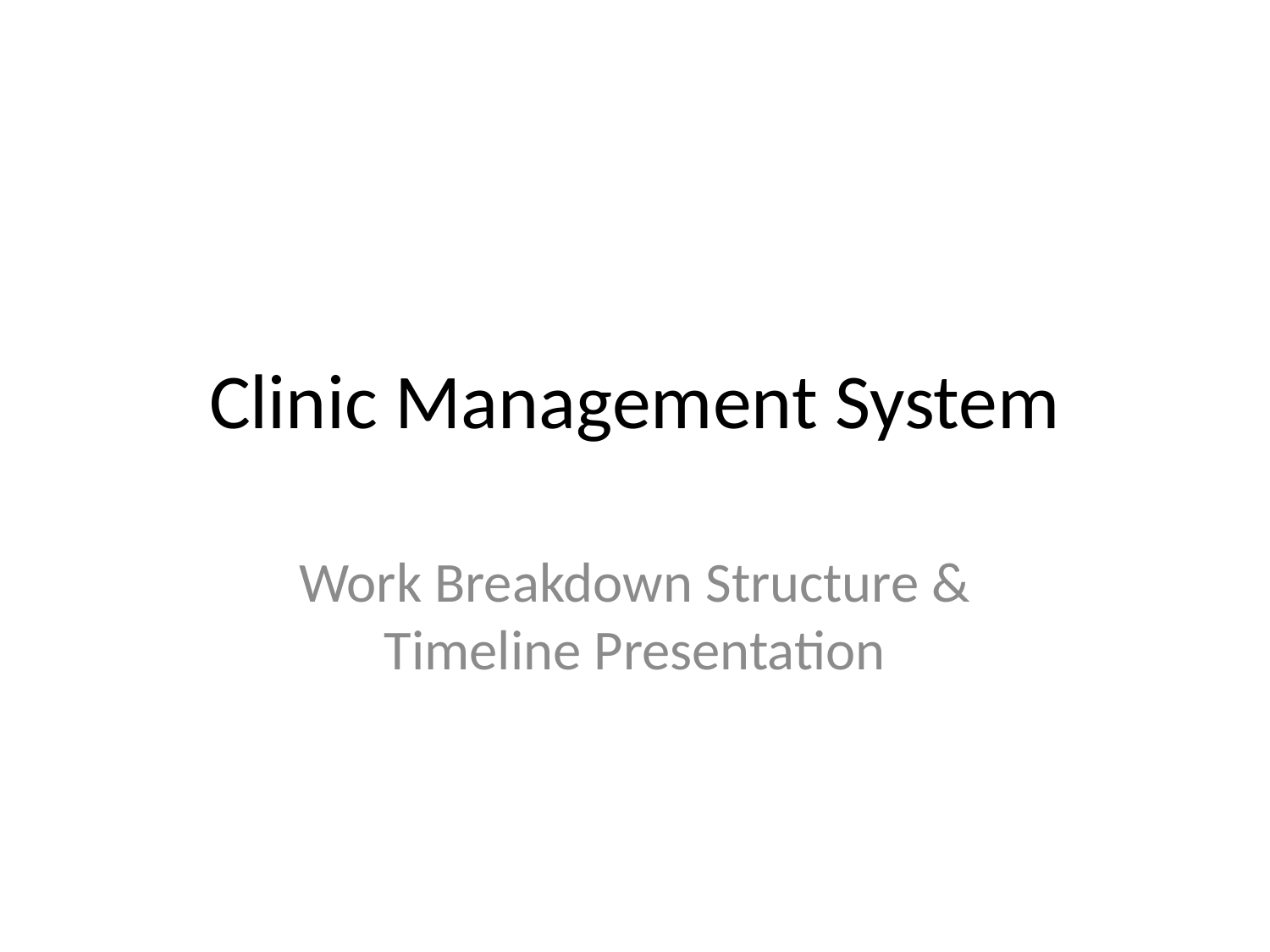

# Clinic Management System
Work Breakdown Structure & Timeline Presentation